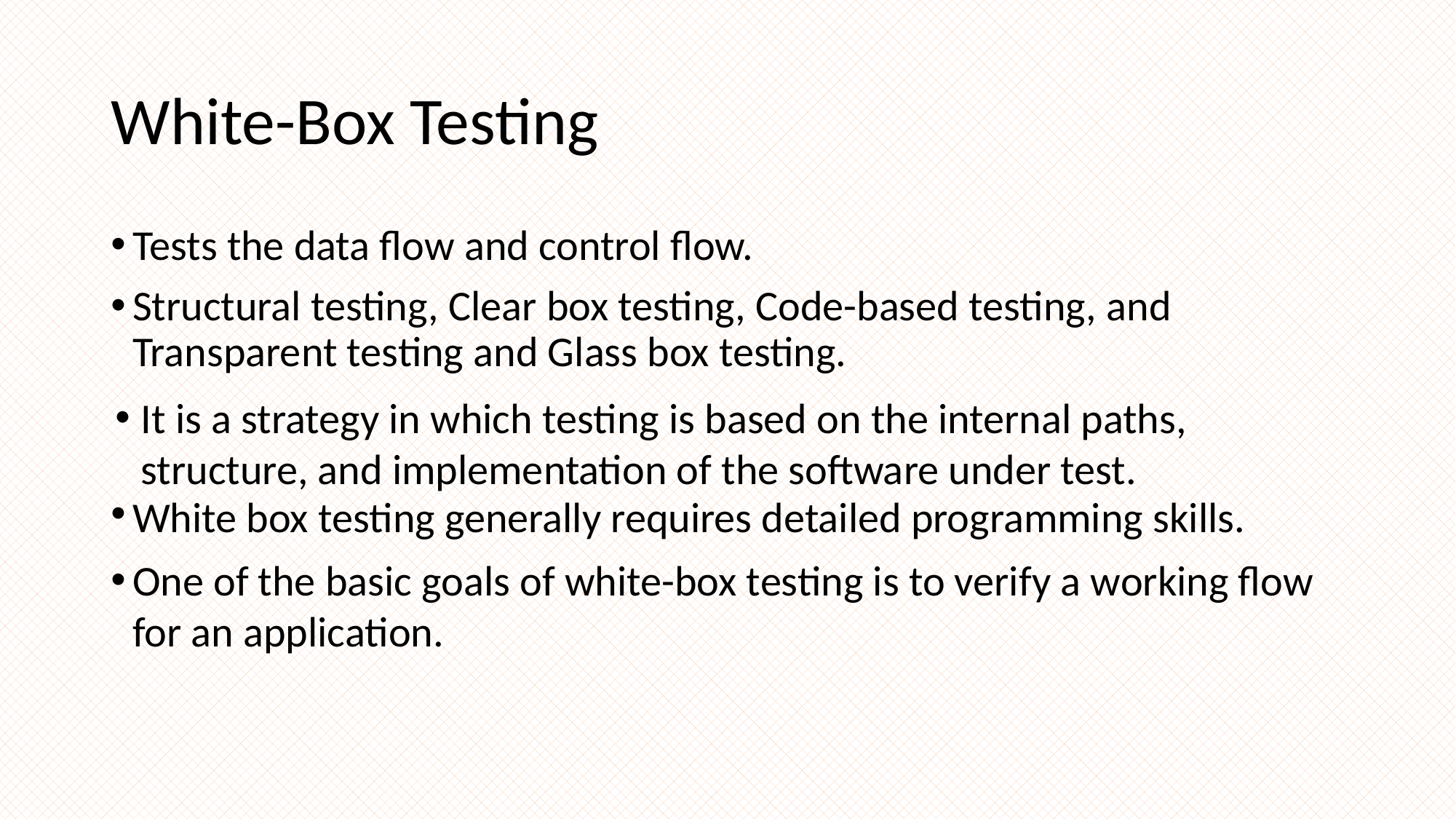

# White-Box Testing
Tests the data flow and control flow.
Structural testing, Clear box testing, Code-based testing, and Transparent testing and Glass box testing.
It is a strategy in which testing is based on the internal paths, structure, and implementation of the software under test.
White box testing generally requires detailed programming skills.
One of the basic goals of white-box testing is to verify a working flow for an application.